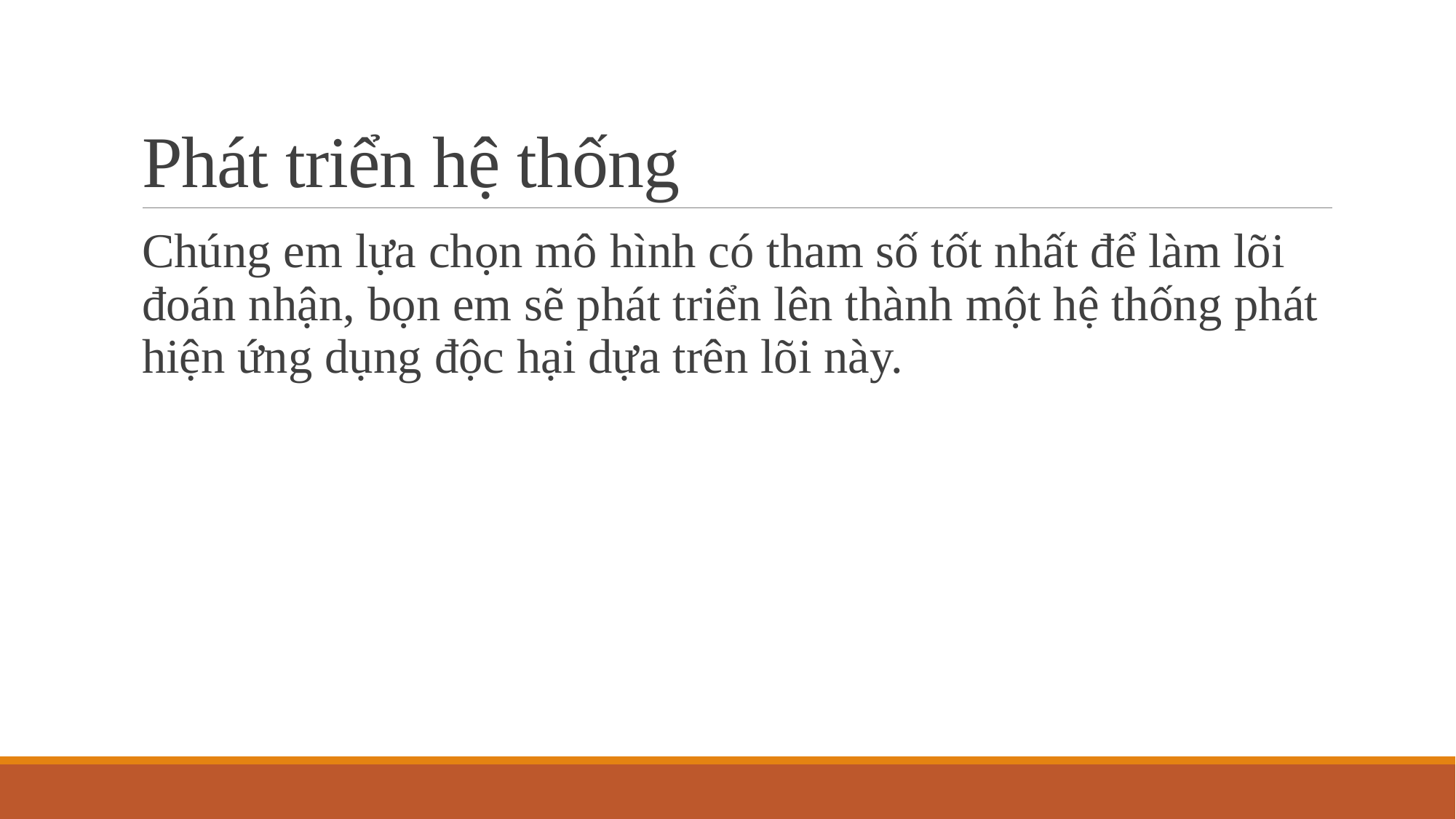

# Phát triển hệ thống
Chúng em lựa chọn mô hình có tham số tốt nhất để làm lõi đoán nhận, bọn em sẽ phát triển lên thành một hệ thống phát hiện ứng dụng độc hại dựa trên lõi này.